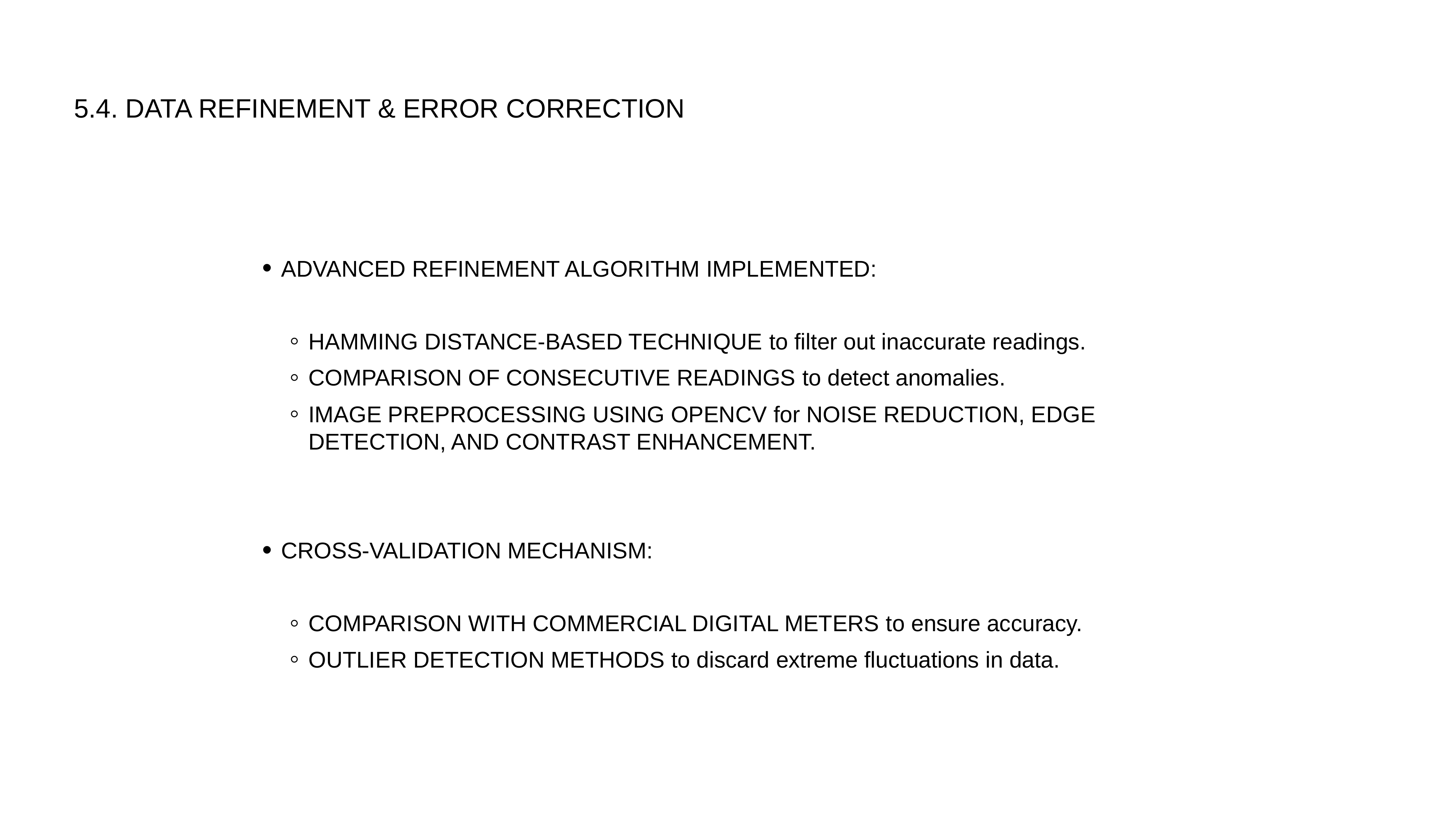

5.4. DATA REFINEMENT & ERROR CORRECTION
ADVANCED REFINEMENT ALGORITHM IMPLEMENTED:

HAMMING DISTANCE-BASED TECHNIQUE to filter out inaccurate readings.
COMPARISON OF CONSECUTIVE READINGS to detect anomalies.
IMAGE PREPROCESSING USING OPENCV for NOISE REDUCTION, EDGE DETECTION, AND CONTRAST ENHANCEMENT.

CROSS-VALIDATION MECHANISM:

COMPARISON WITH COMMERCIAL DIGITAL METERS to ensure accuracy.
OUTLIER DETECTION METHODS to discard extreme fluctuations in data.